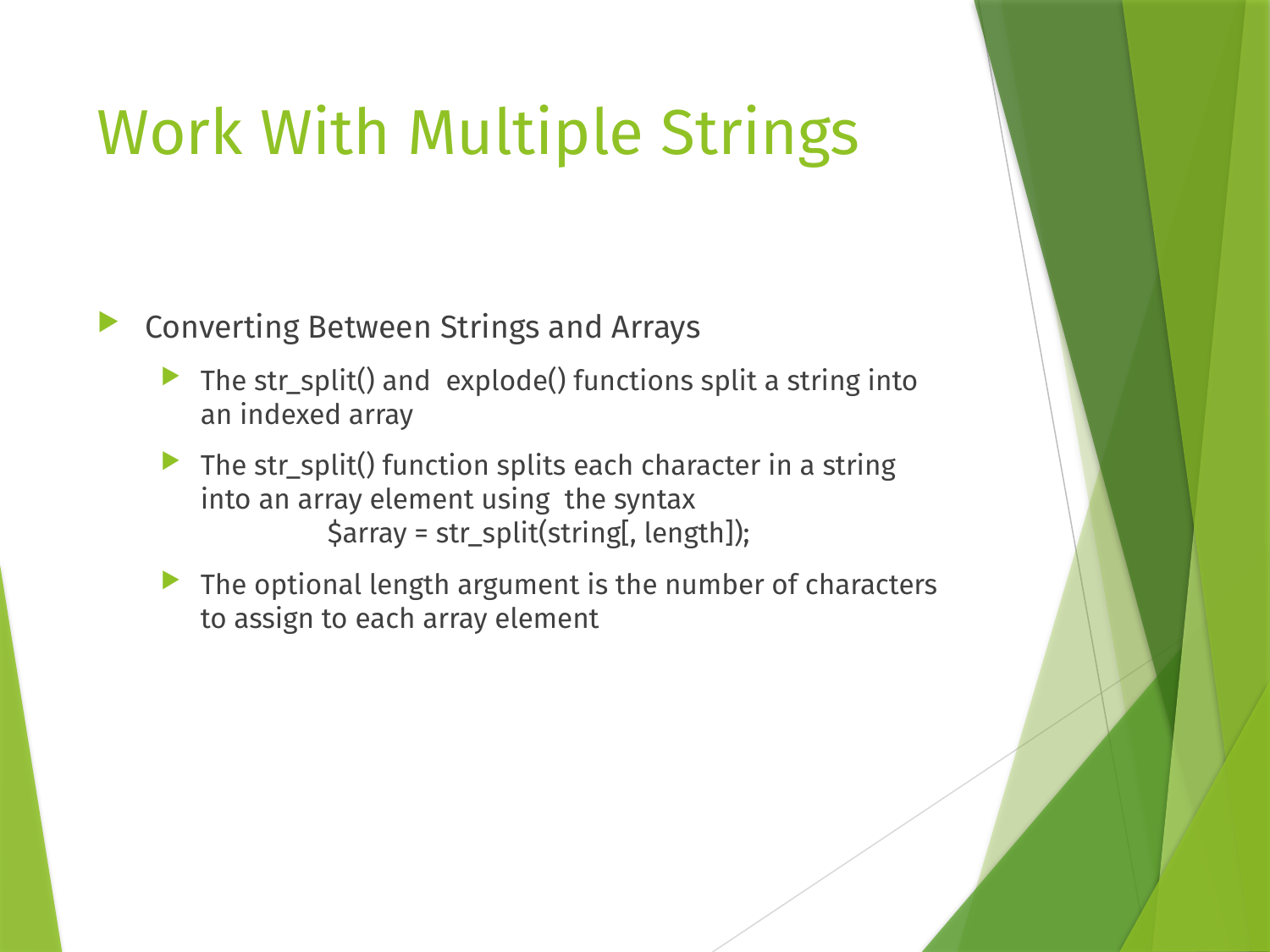

# Work With Multiple Strings
Converting Between Strings and Arrays
The str_split() and  explode() functions split a string into an indexed array
The str_split() function splits each character in a string into an array element using  the syntax
 	$array = str_split(string[, length]);
The optional length argument is the number of characters to assign to each array element